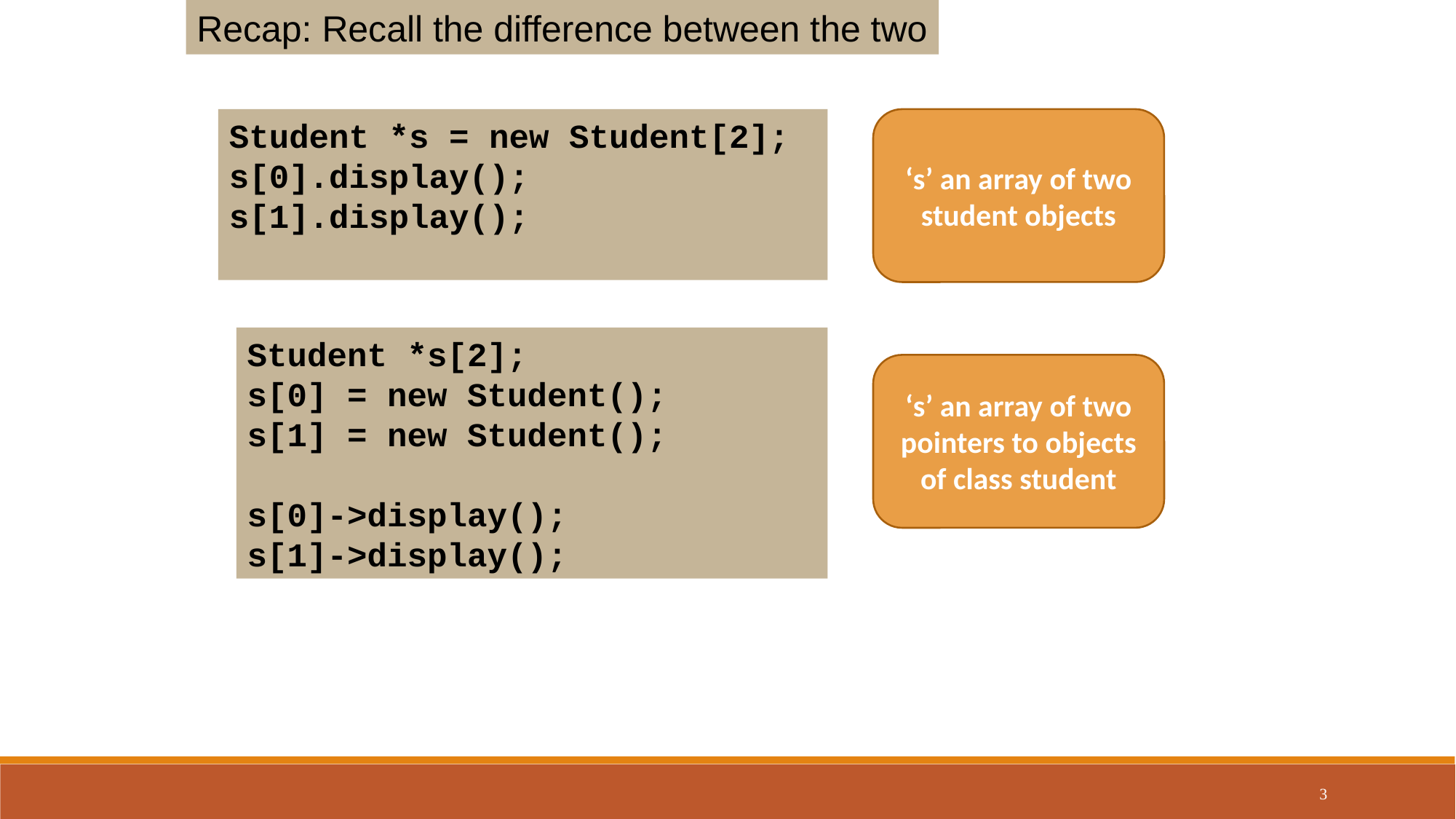

Recap: Recall the difference between the two
Student *s = new Student[2];
s[0].display();
s[1].display();

‘s’ an array of two student objects
Student *s[2];
s[0] = new Student();
s[1] = new Student();

s[0]->display();
s[1]->display();
‘s’ an array of two pointers to objects of class student
3